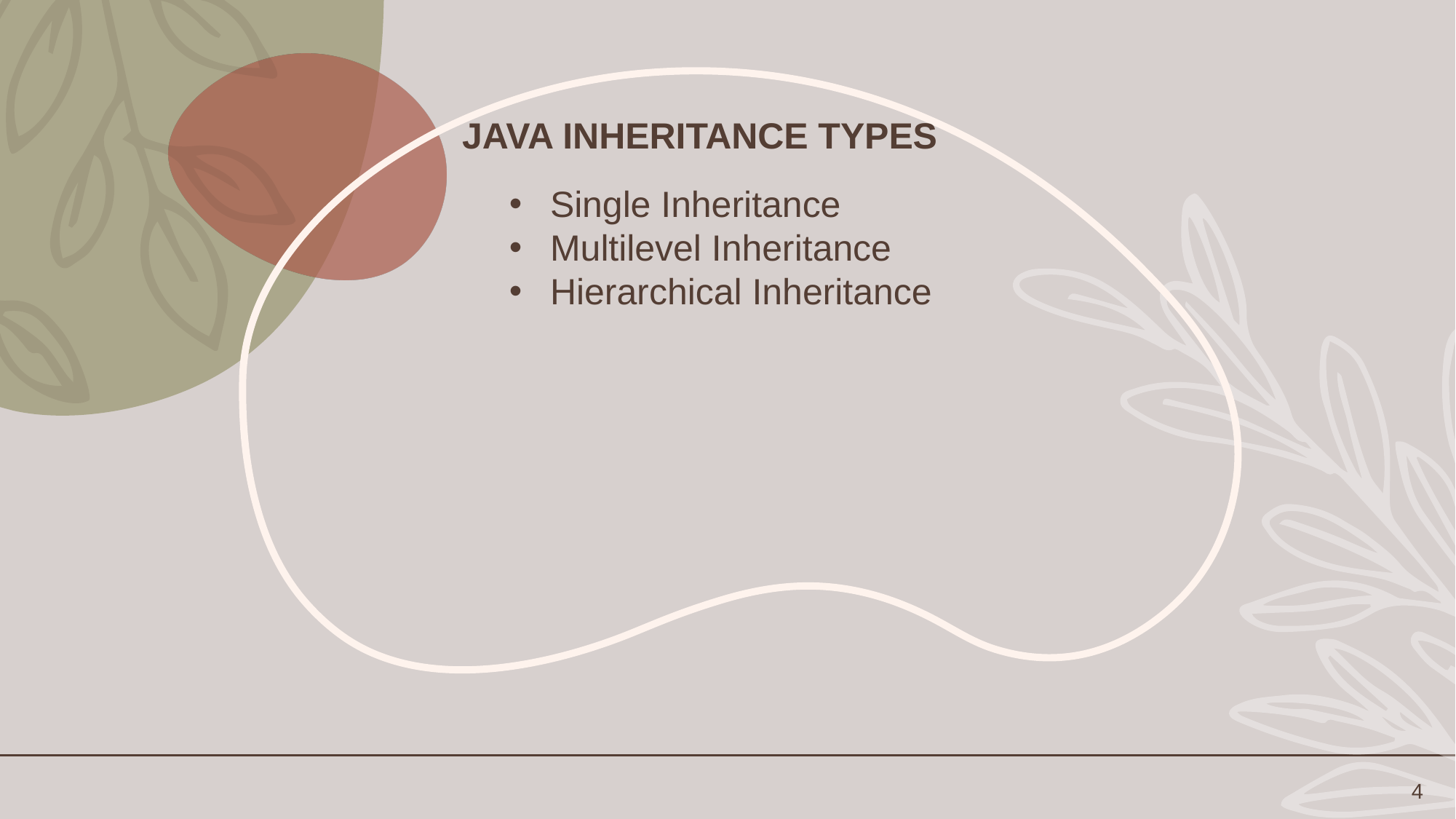

# Java Inheritance Types
Single Inheritance
Multilevel Inheritance
Hierarchical Inheritance

4